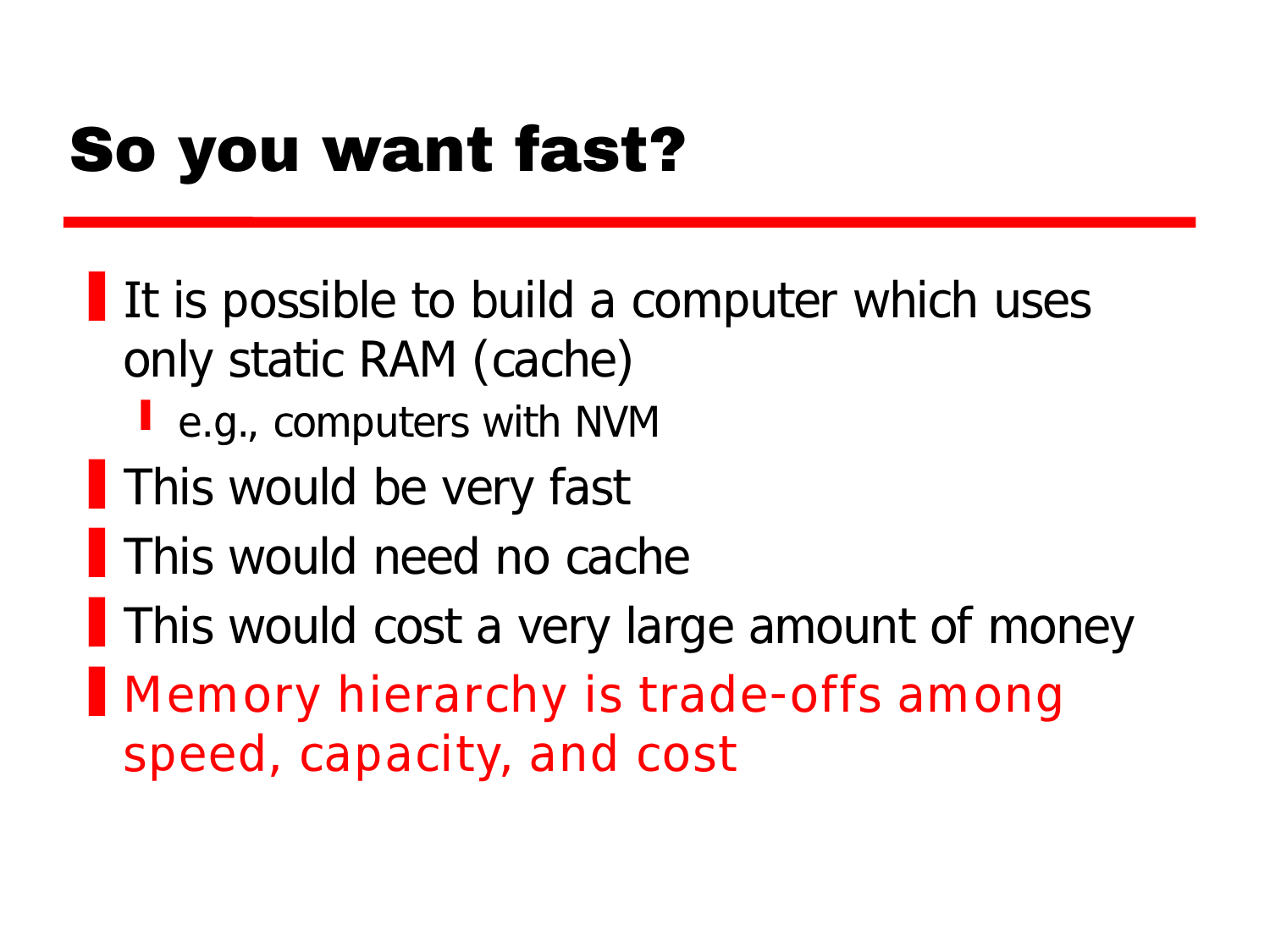

# So you want fast?
It is possible to build a computer which uses only static RAM (cache)
e.g., computers with NVM
This would be very fast
This would need no cache
This would cost a very large amount of money
Memory hierarchy is trade-offs among speed, capacity, and cost